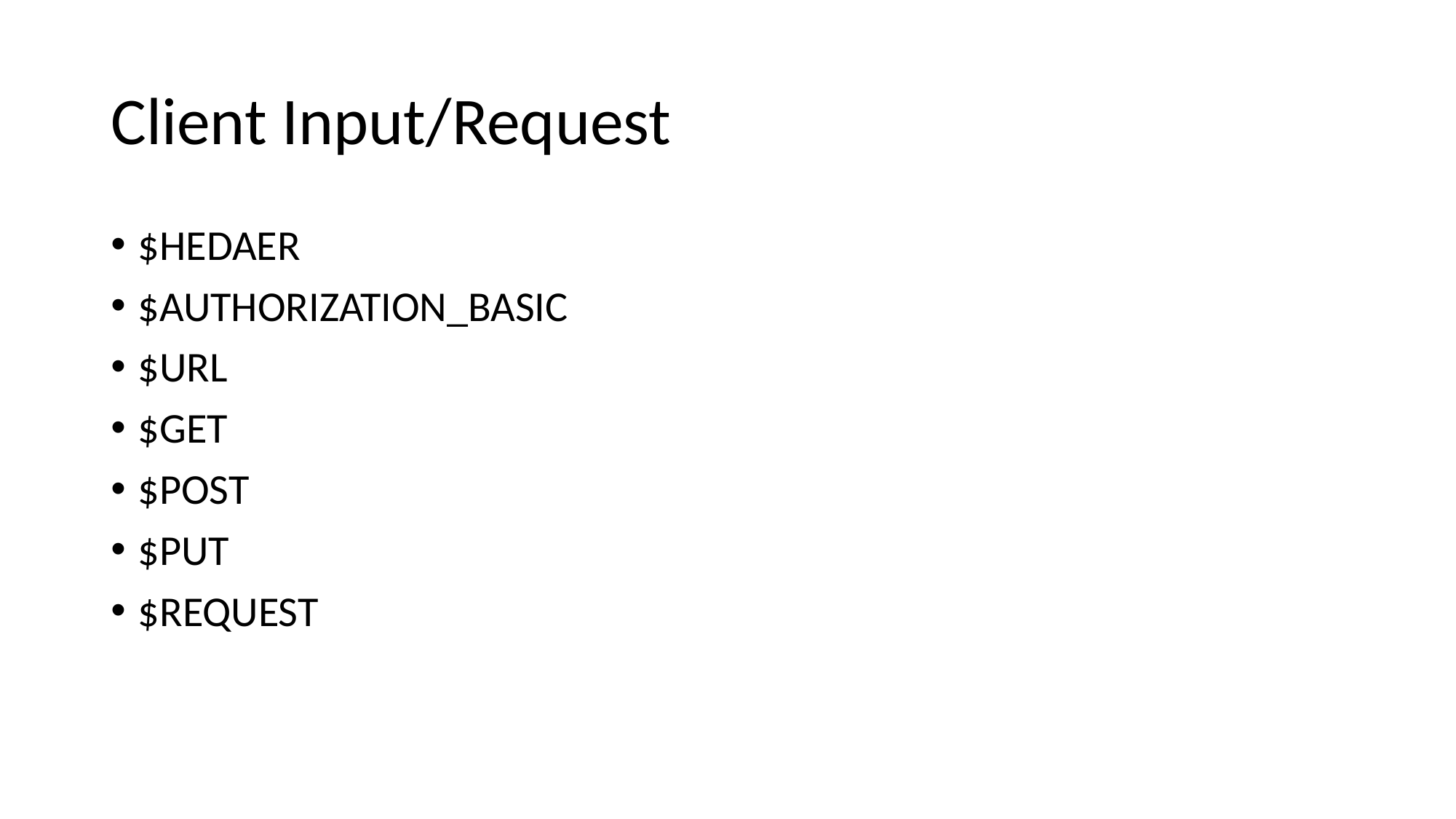

# Client Input/Request
$HEDAER
$AUTHORIZATION_BASIC
$URL
$GET
$POST
$PUT
$REQUEST